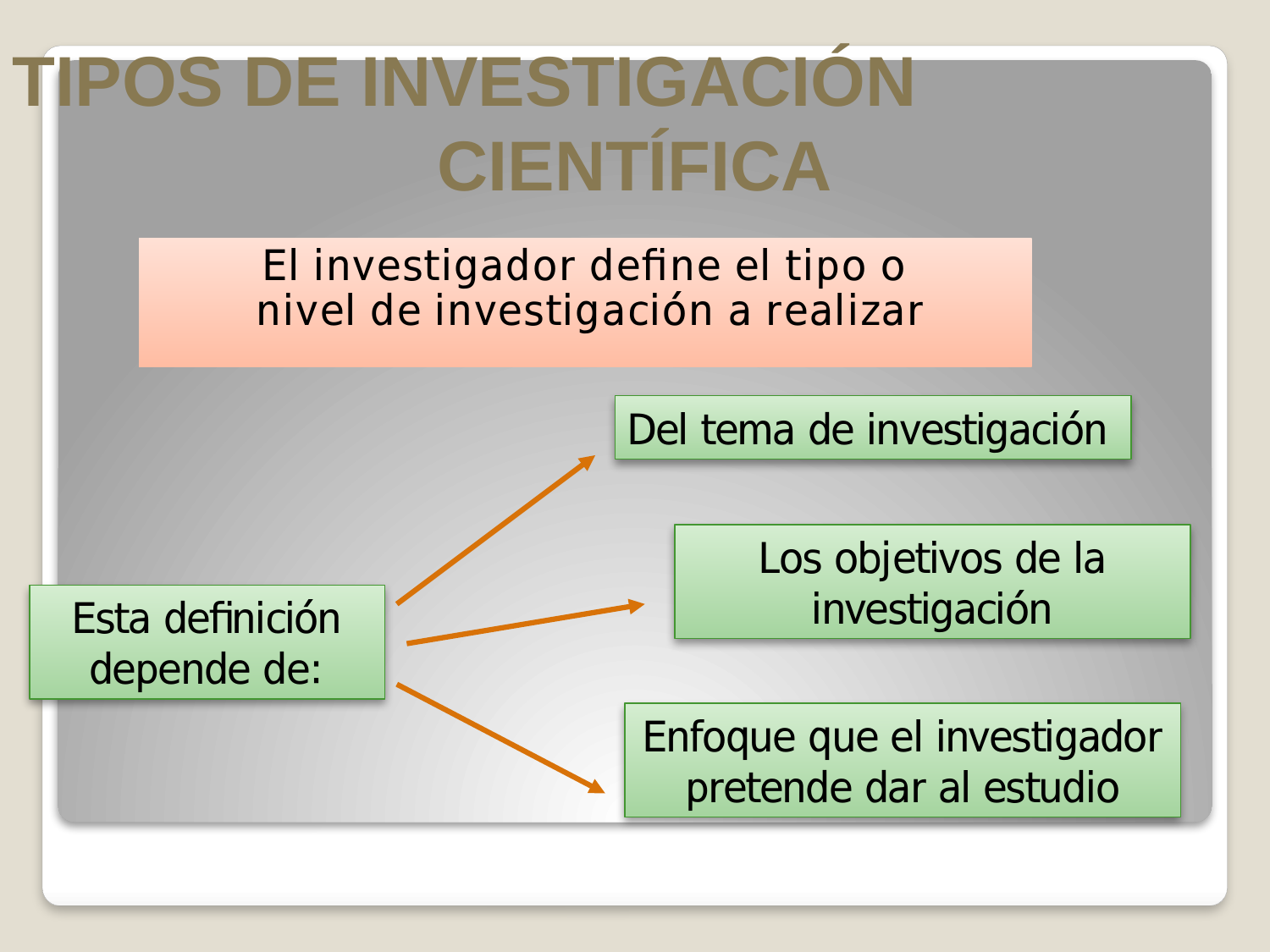

TIPOS DE INVESTIGACIÓN
CIENTÍFICA
#
El investigador define el tipo o
nivel de investigación a realizar
Del tema de investigación

Los objetivos de la investigación
Esta definición depende de:

Enfoque que el investigador pretende dar al estudio